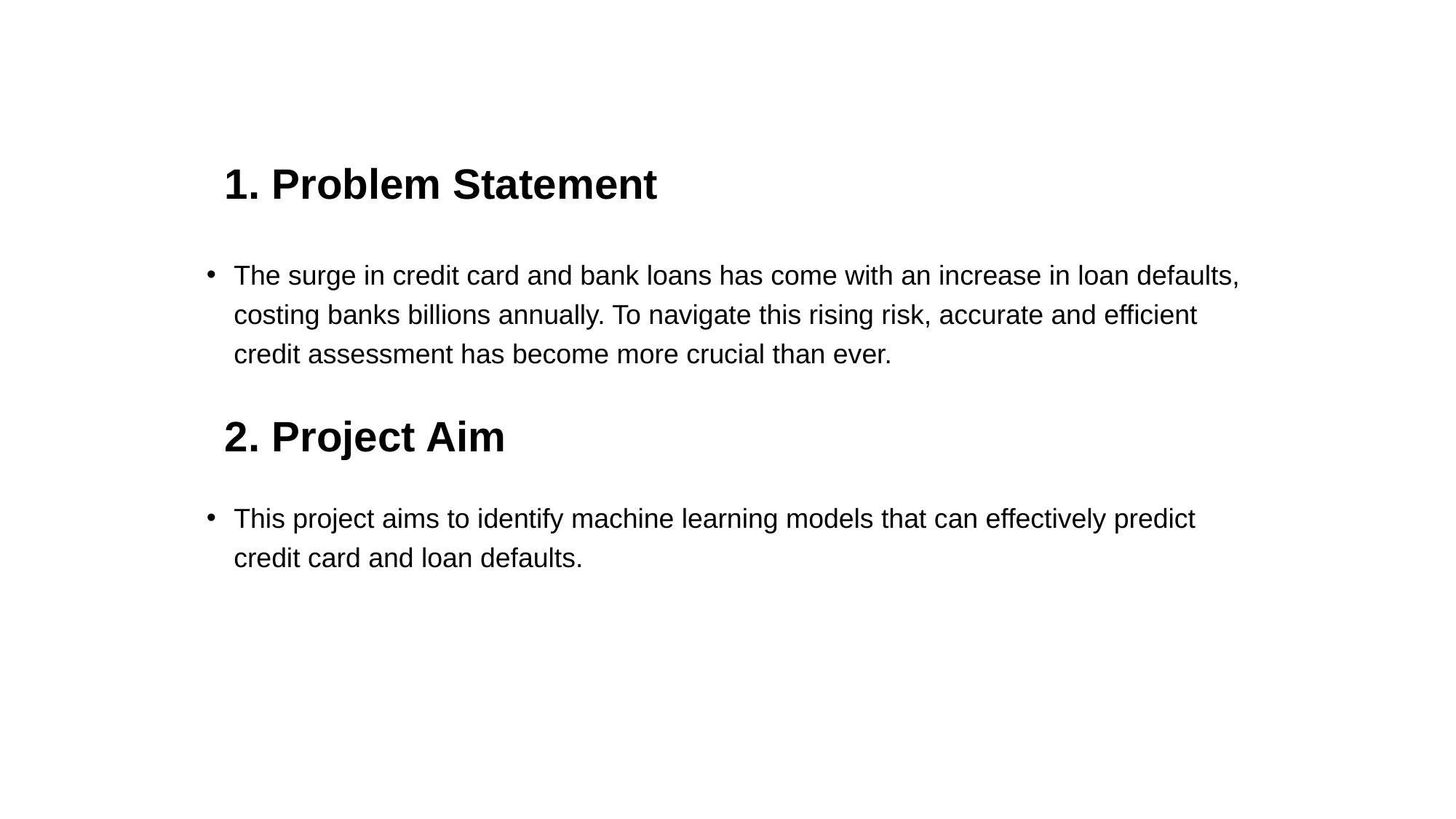

1. Problem Statement
The surge in credit card and bank loans has come with an increase in loan defaults, costing banks billions annually. To navigate this rising risk, accurate and efficient credit assessment has become more crucial than ever.
# 2. Project Aim
This project aims to identify machine learning models that can effectively predict credit card and loan defaults.